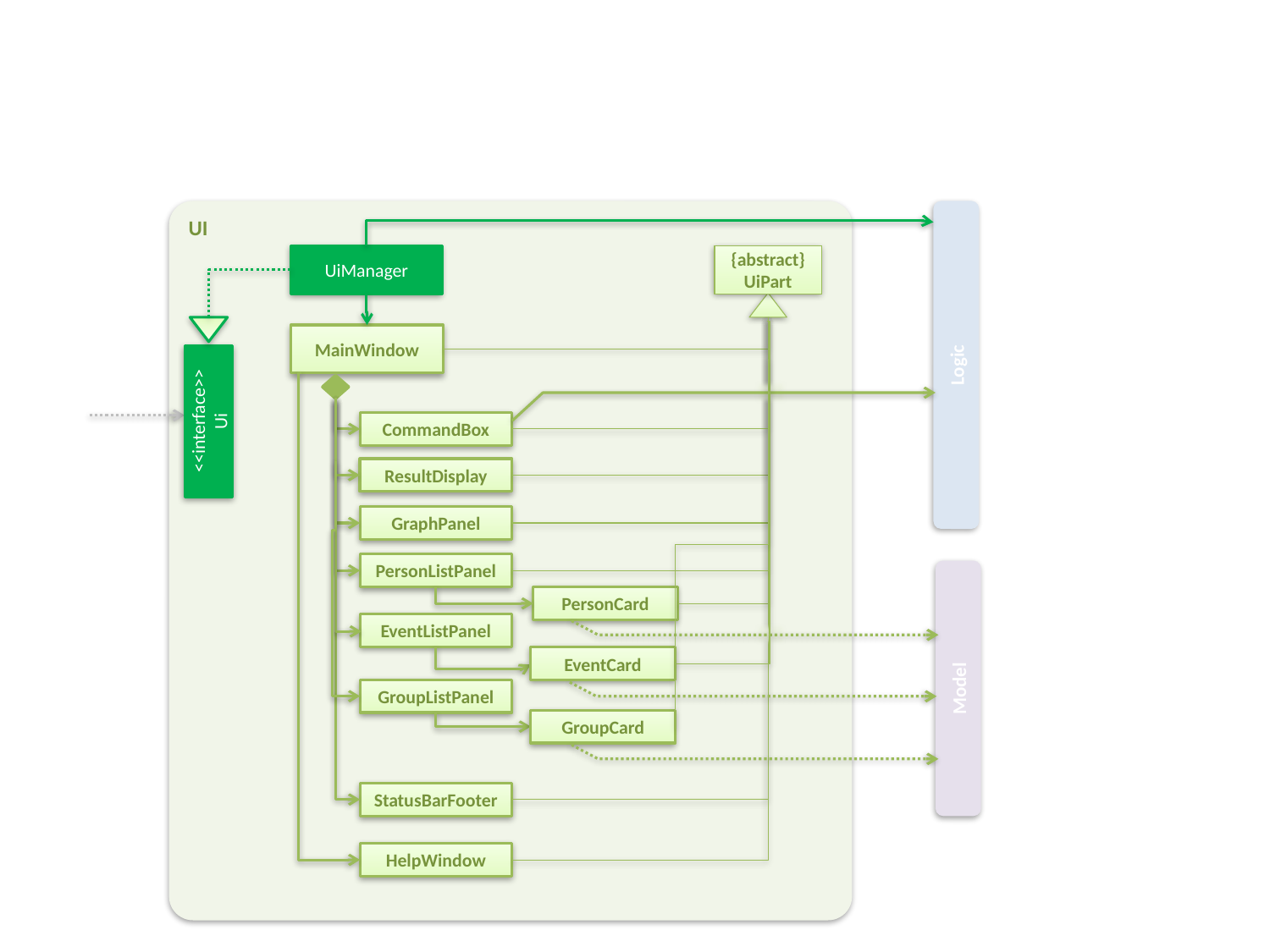

UI
UiManager
{abstract}
UiPart

MainWindow
Logic

<<interface>>
Ui
CommandBox
ResultDisplay
GraphPanel
PersonListPanel
PersonCard
EventListPanel

EventCard
Model
GroupListPanel

GroupCard

StatusBarFooter
HelpWindow